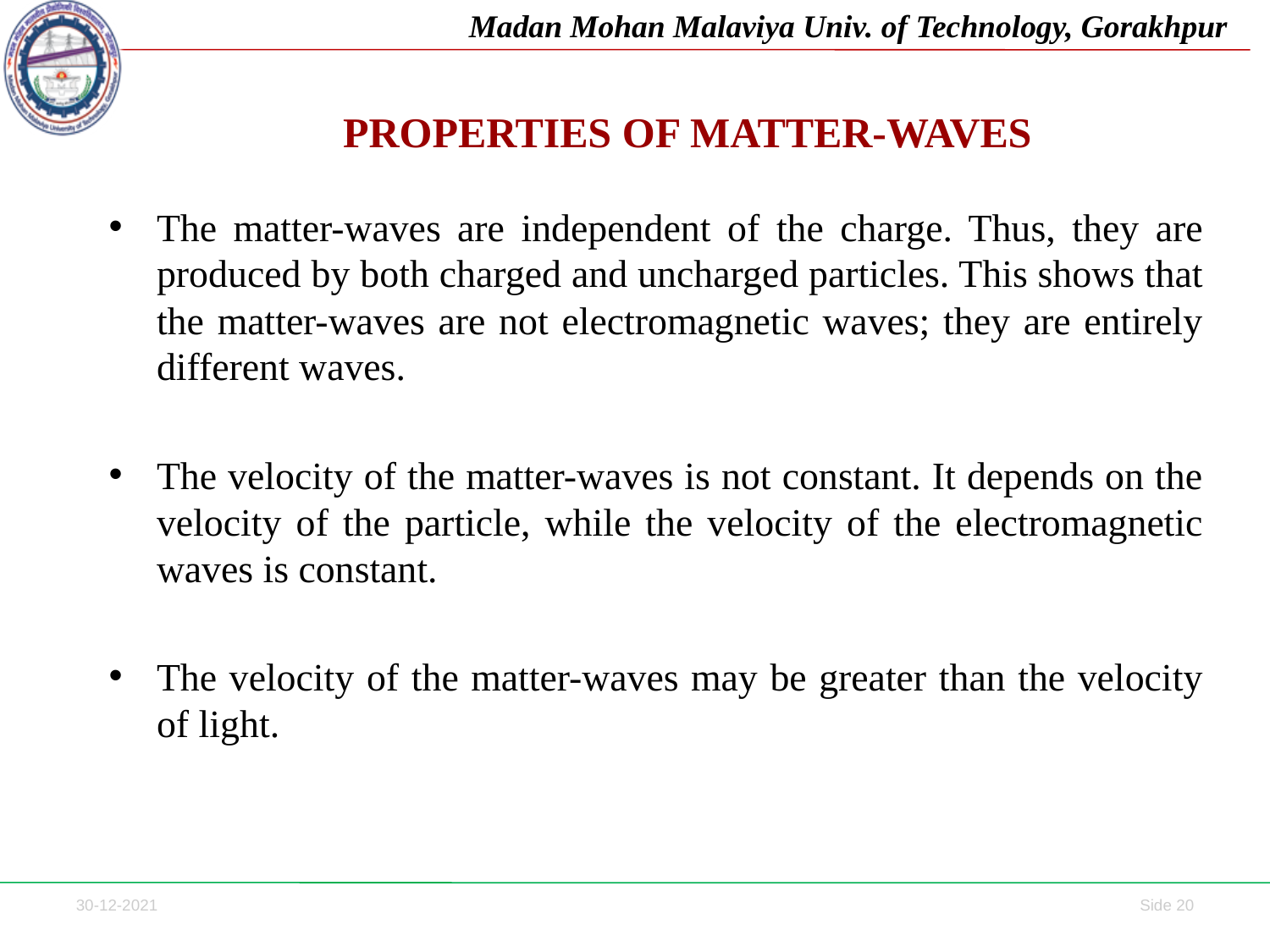

# PROPERTIES OF MATTER-WAVES
The matter-waves are independent of the charge. Thus, they are produced by both charged and uncharged particles. This shows that the matter-waves are not electromagnetic waves; they are entirely different waves.

The velocity of the matter-waves is not constant. It depends on the velocity of the particle, while the velocity of the electromagnetic waves is constant.

The velocity of the matter-waves may be greater than the velocity of light.